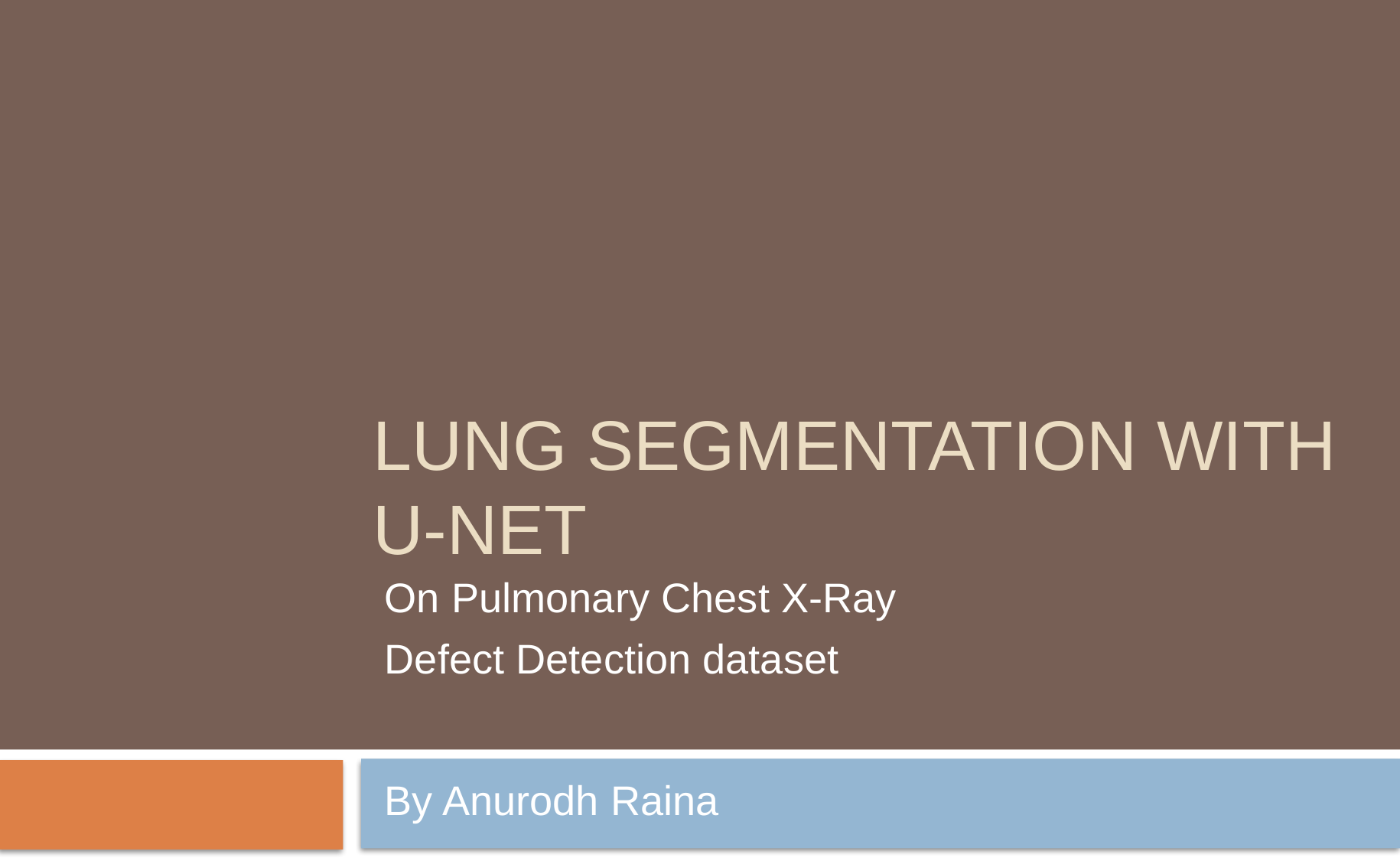

# Lung segmentation with u-net
On Pulmonary Chest X-Ray
Defect Detection dataset
By Anurodh Raina